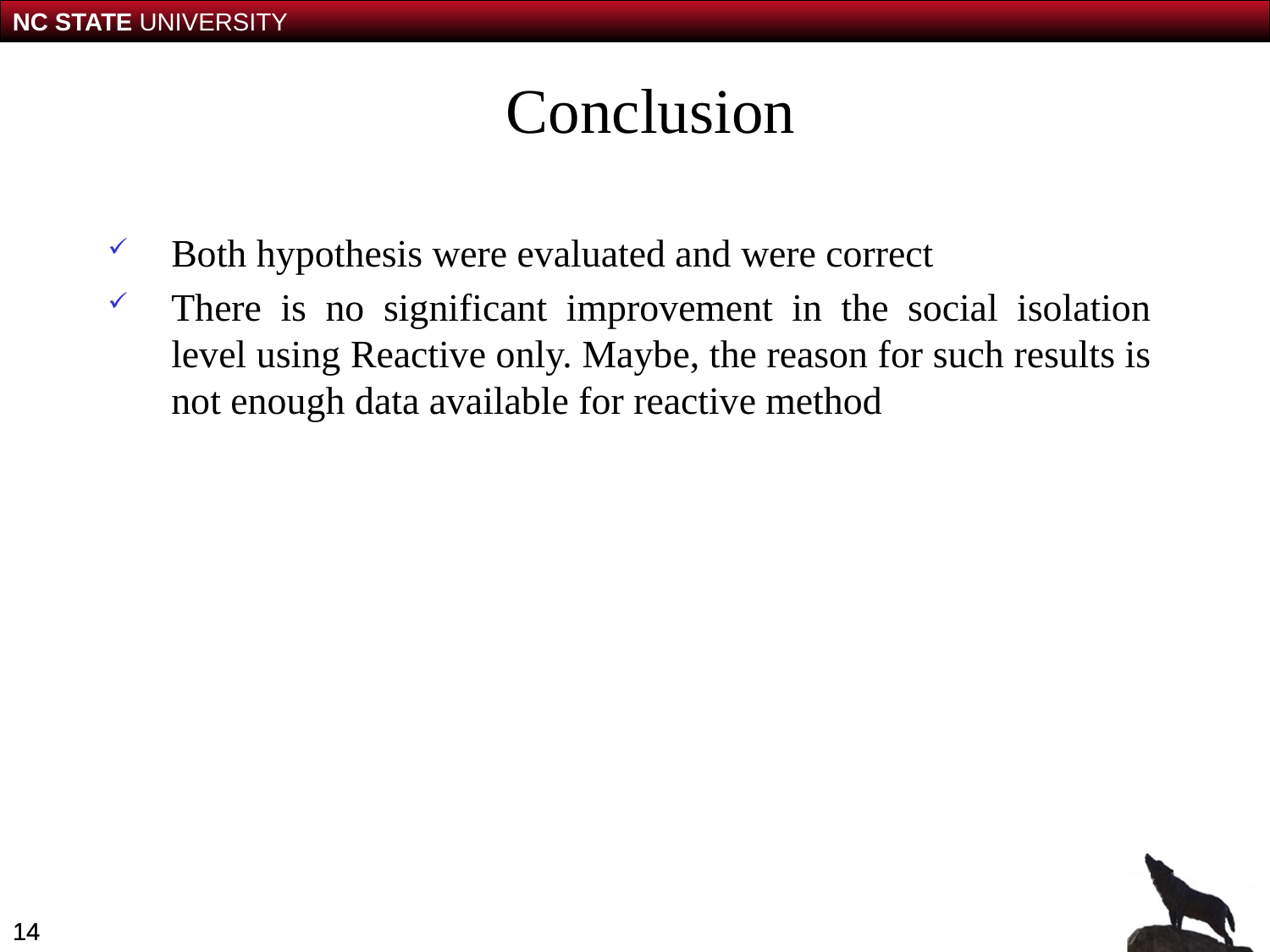

Conclusion
Both hypothesis were evaluated and were correct
There is no significant improvement in the social isolation level using Reactive only. Maybe, the reason for such results is not enough data available for reactive method

14
14